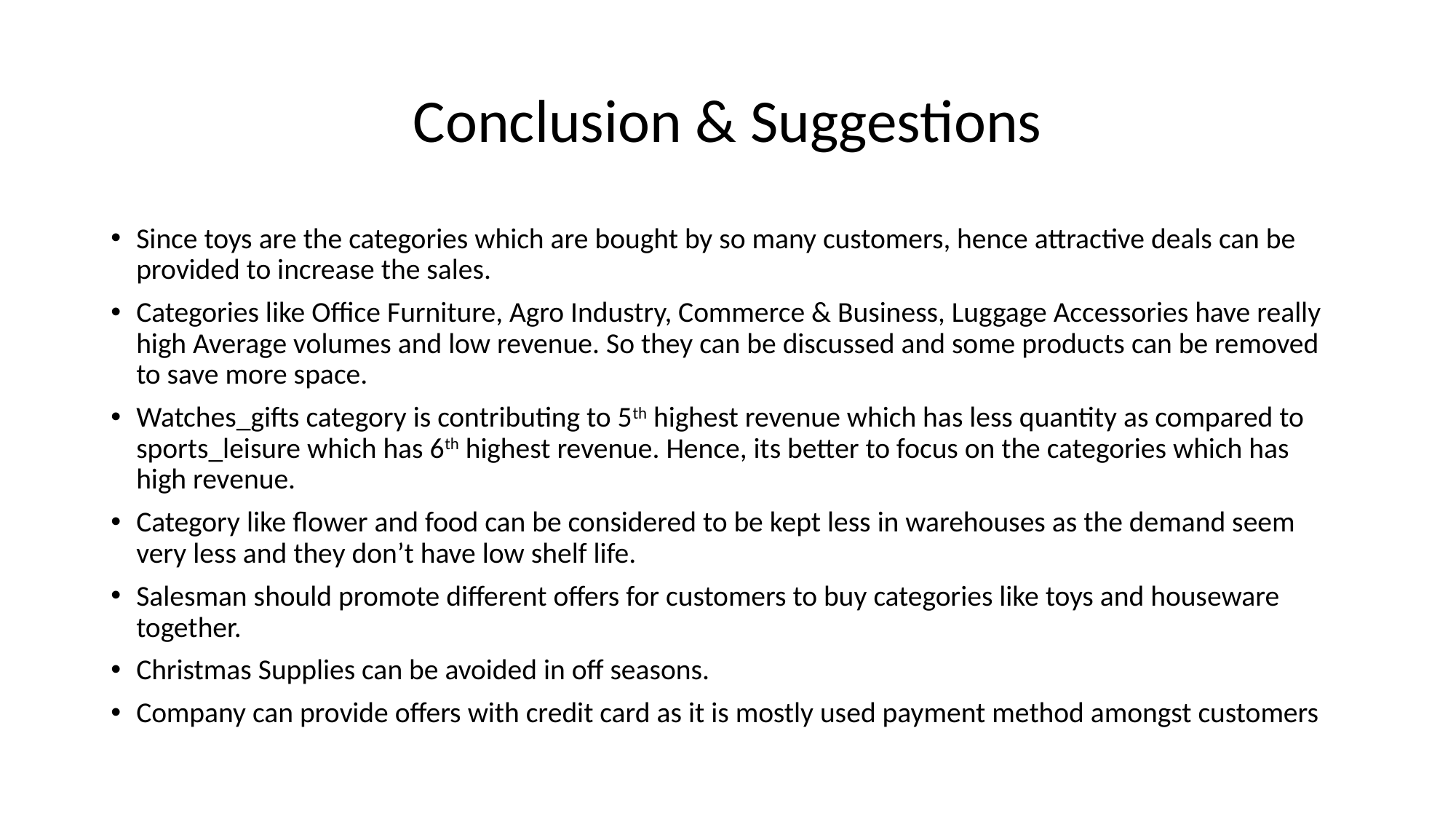

# Conclusion & Suggestions
Since toys are the categories which are bought by so many customers, hence attractive deals can be provided to increase the sales.
Categories like Office Furniture, Agro Industry, Commerce & Business, Luggage Accessories have really high Average volumes and low revenue. So they can be discussed and some products can be removed to save more space.
Watches_gifts category is contributing to 5th highest revenue which has less quantity as compared to sports_leisure which has 6th highest revenue. Hence, its better to focus on the categories which has high revenue.
Category like flower and food can be considered to be kept less in warehouses as the demand seem very less and they don’t have low shelf life.
Salesman should promote different offers for customers to buy categories like toys and houseware together.
Christmas Supplies can be avoided in off seasons.
Company can provide offers with credit card as it is mostly used payment method amongst customers